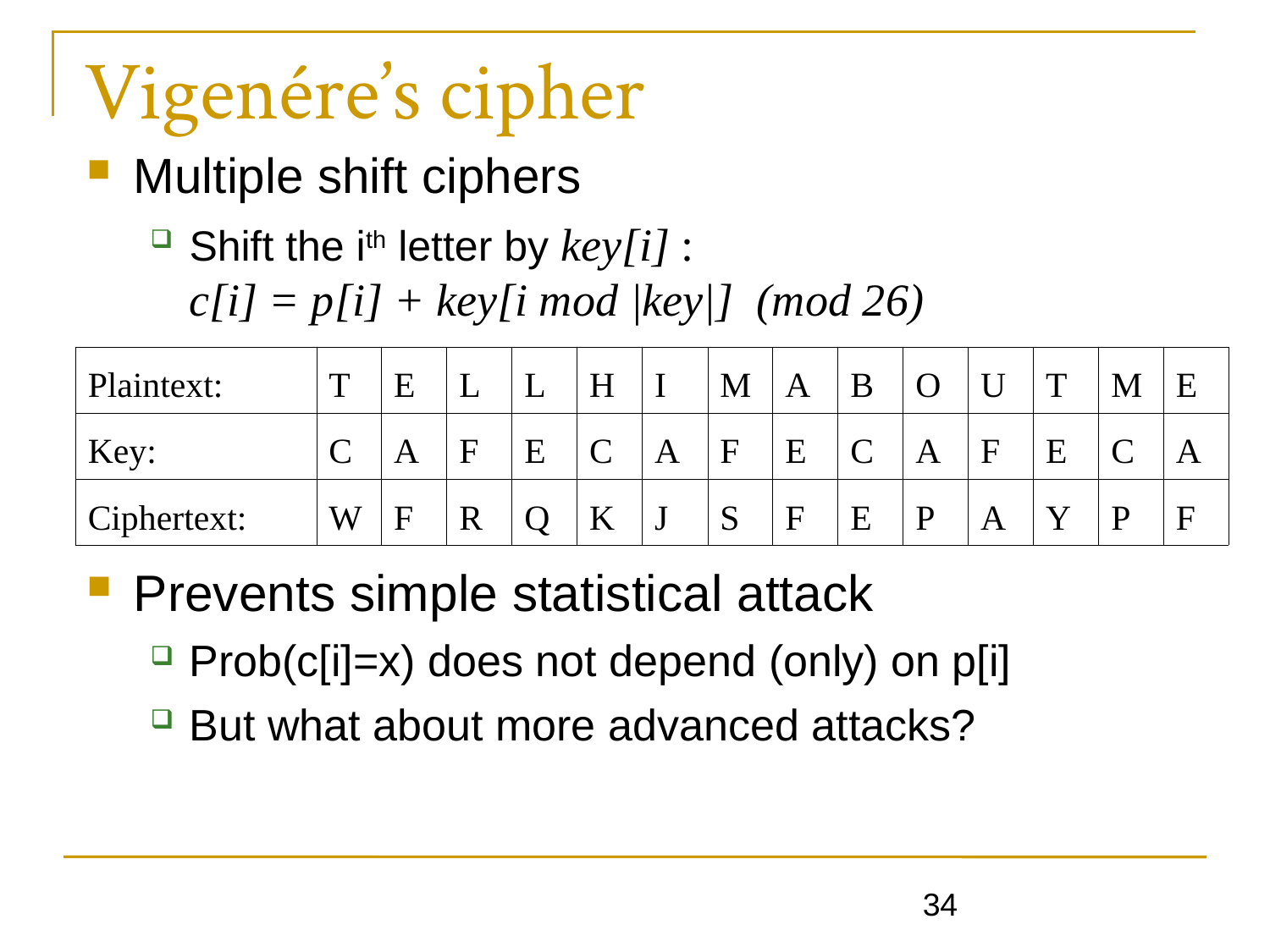

Vigenére’s cipher
Multiple shift ciphers
Shift the ith letter by key[i] :
c[i] = p[i] + key[i mod |key|]  (mod 26)

Prevents simple statistical attack
Prob(c[i]=x) does not depend (only) on p[i]
But what about more advanced attacks?
| Plaintext: | T | E | L | L | H | I | M | A | B | O | U | T | M | E |
| --- | --- | --- | --- | --- | --- | --- | --- | --- | --- | --- | --- | --- | --- | --- |
| Key: | C | A | F | E | C | A | F | E | C | A | F | E | C | A |
| Ciphertext: | W | F | R | Q | K | J | S | F | E | P | A | Y | P | F |
34